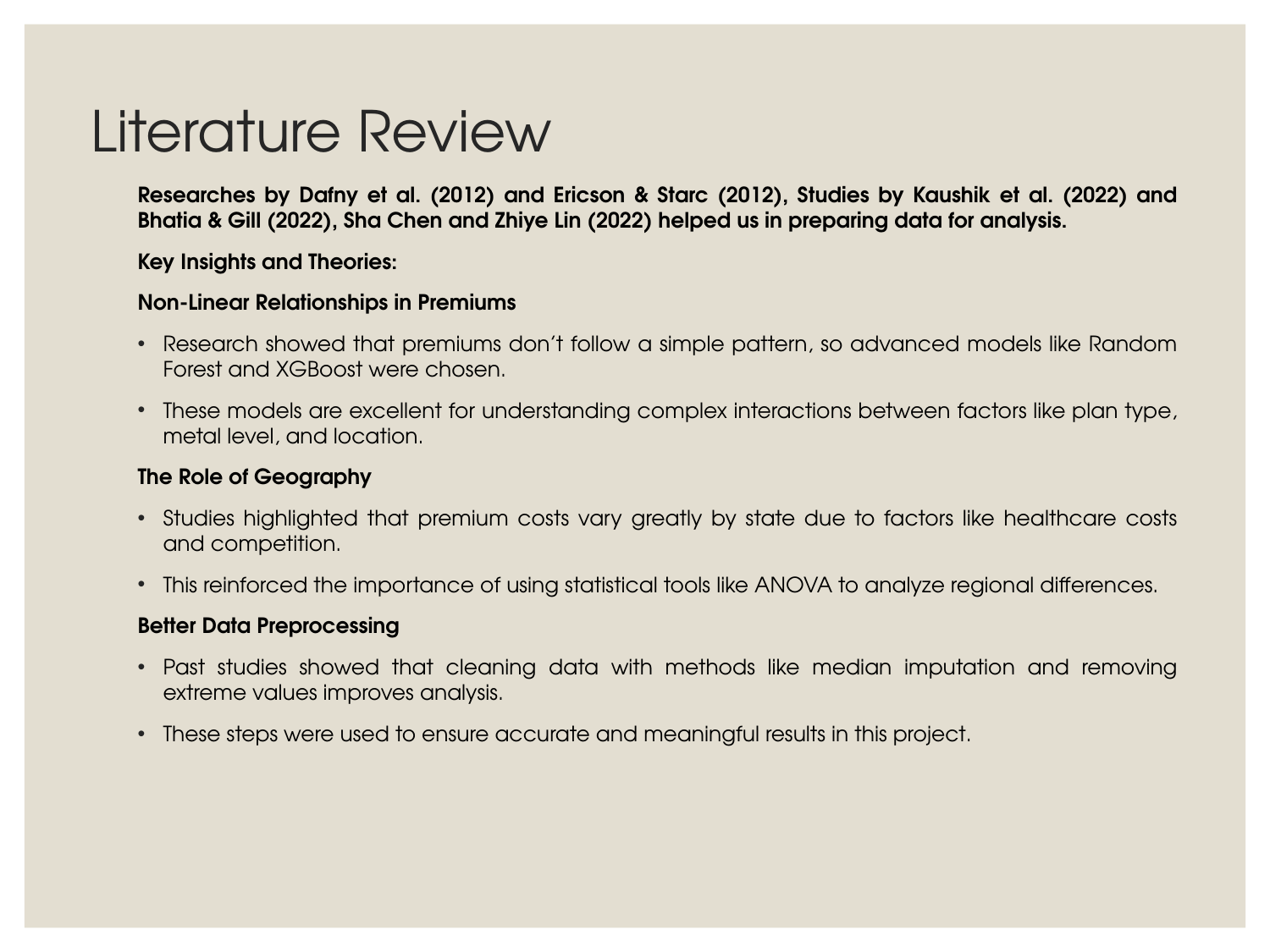

# Literature Review
Researches by Dafny et al. (2012) and Ericson & Starc (2012), Studies by Kaushik et al. (2022) and Bhatia & Gill (2022), Sha Chen and Zhiye Lin (2022) helped us in preparing data for analysis.
Key Insights and Theories:
Non-Linear Relationships in Premiums
Research showed that premiums don’t follow a simple pattern, so advanced models like Random Forest and XGBoost were chosen.
These models are excellent for understanding complex interactions between factors like plan type, metal level, and location.
The Role of Geography
Studies highlighted that premium costs vary greatly by state due to factors like healthcare costs and competition.
This reinforced the importance of using statistical tools like ANOVA to analyze regional differences.
Better Data Preprocessing
Past studies showed that cleaning data with methods like median imputation and removing extreme values improves analysis.
These steps were used to ensure accurate and meaningful results in this project.